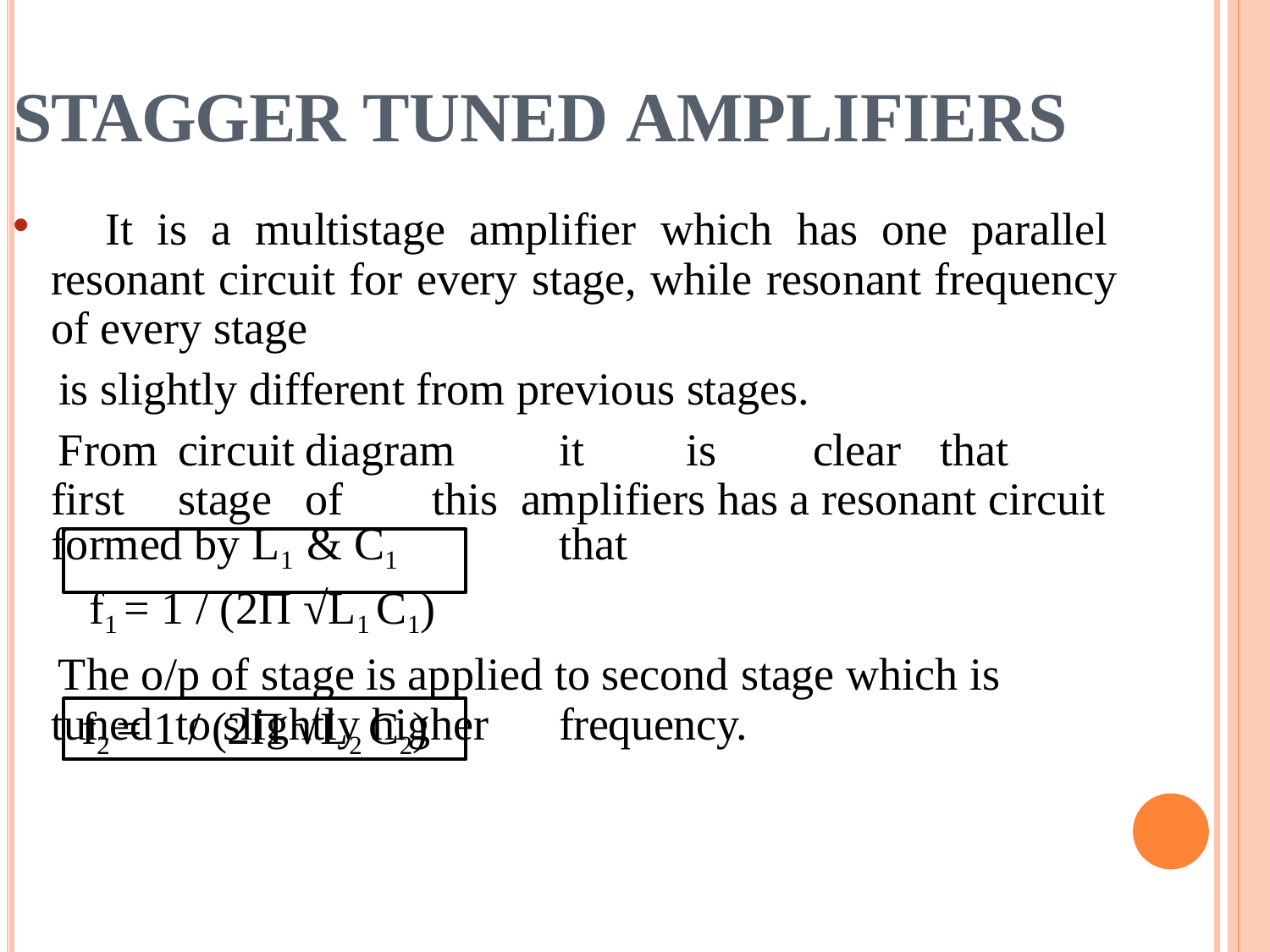

# STAGGER TUNED AMPLIFIERS
	It is a multistage amplifier which has one parallel  resonant circuit for every stage, while resonant frequency  of every stage
is slightly different from previous stages.
From	circuit	diagram	it	is	clear	that	first	stage	of	this  amplifiers has a resonant circuit formed by L1 & C1		that
f1 = 1 / (2Π √L1 C1)
The o/p of stage is applied to second stage which is tuned  to slightly higher	frequency.

f2 = 1 / (2Π √L2 C2)